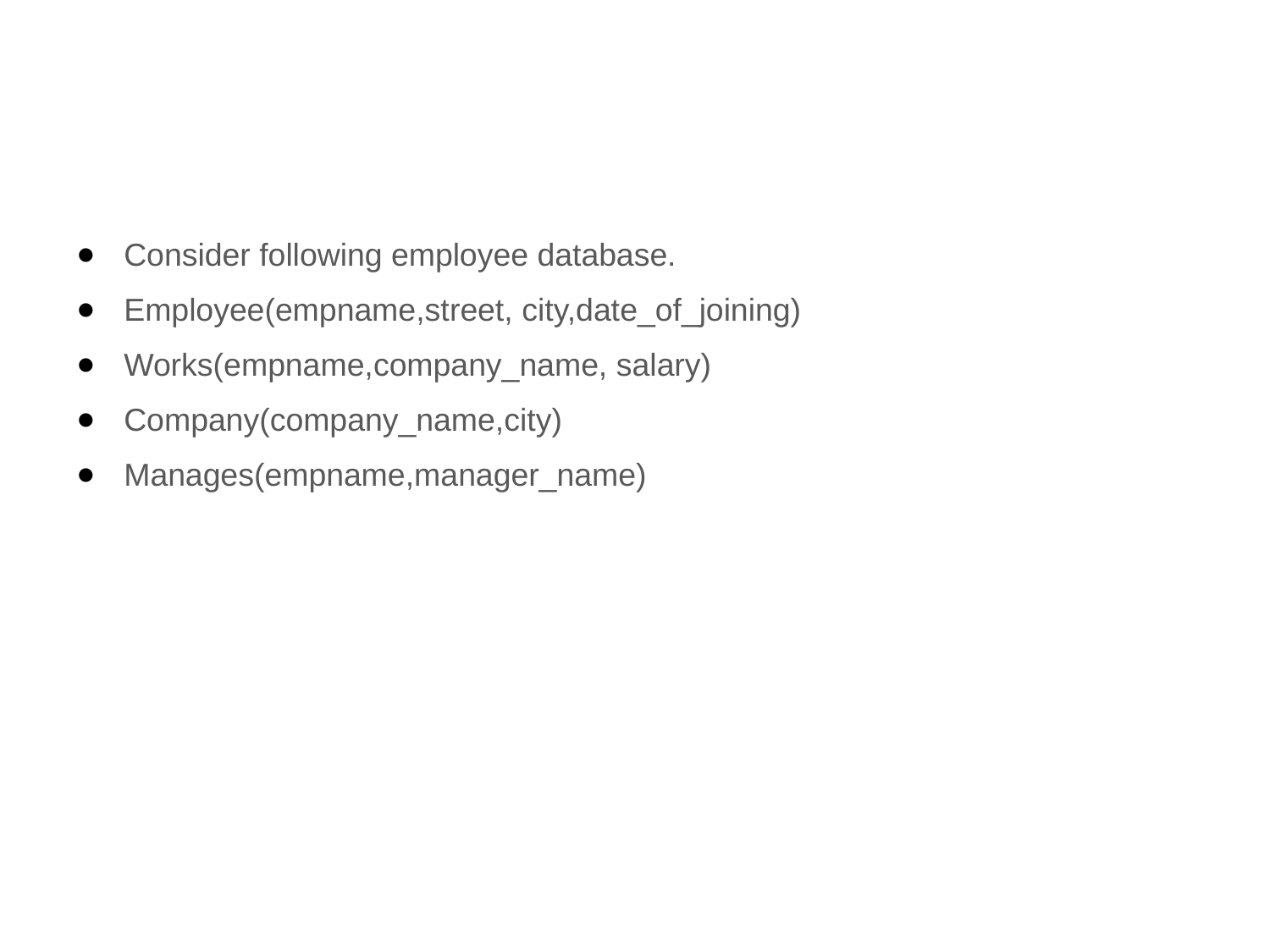

#
Consider following employee database.
Employee(empname,street, city,date_of_joining)
Works(empname,company_name, salary)
Company(company_name,city)
Manages(empname,manager_name)